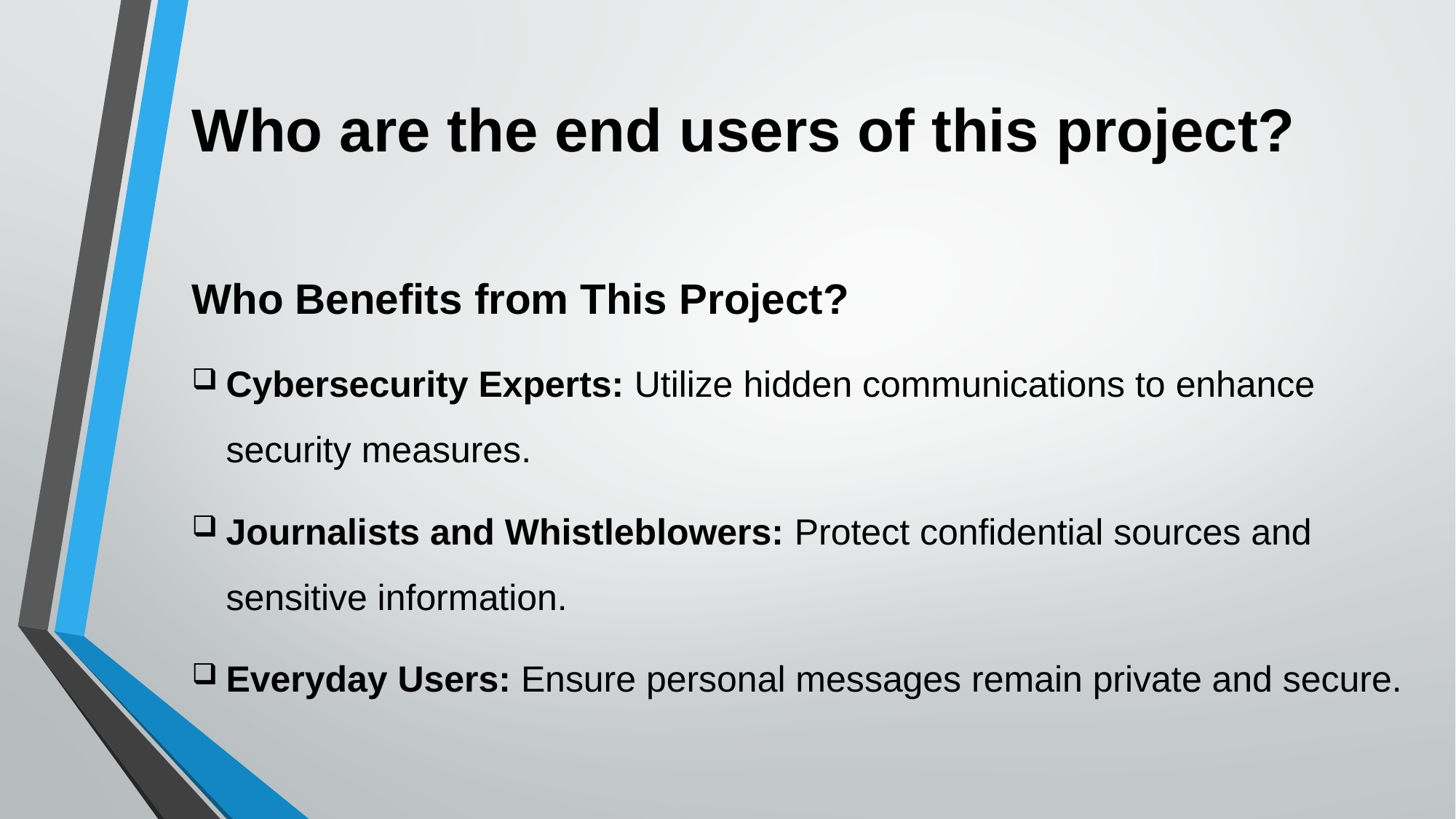

# Who are the end users of this project?

Who Benefits from This Project?
Cybersecurity Experts: Utilize hidden communications to enhance security measures.
Journalists and Whistleblowers: Protect confidential sources and sensitive information.
Everyday Users: Ensure personal messages remain private and secure.